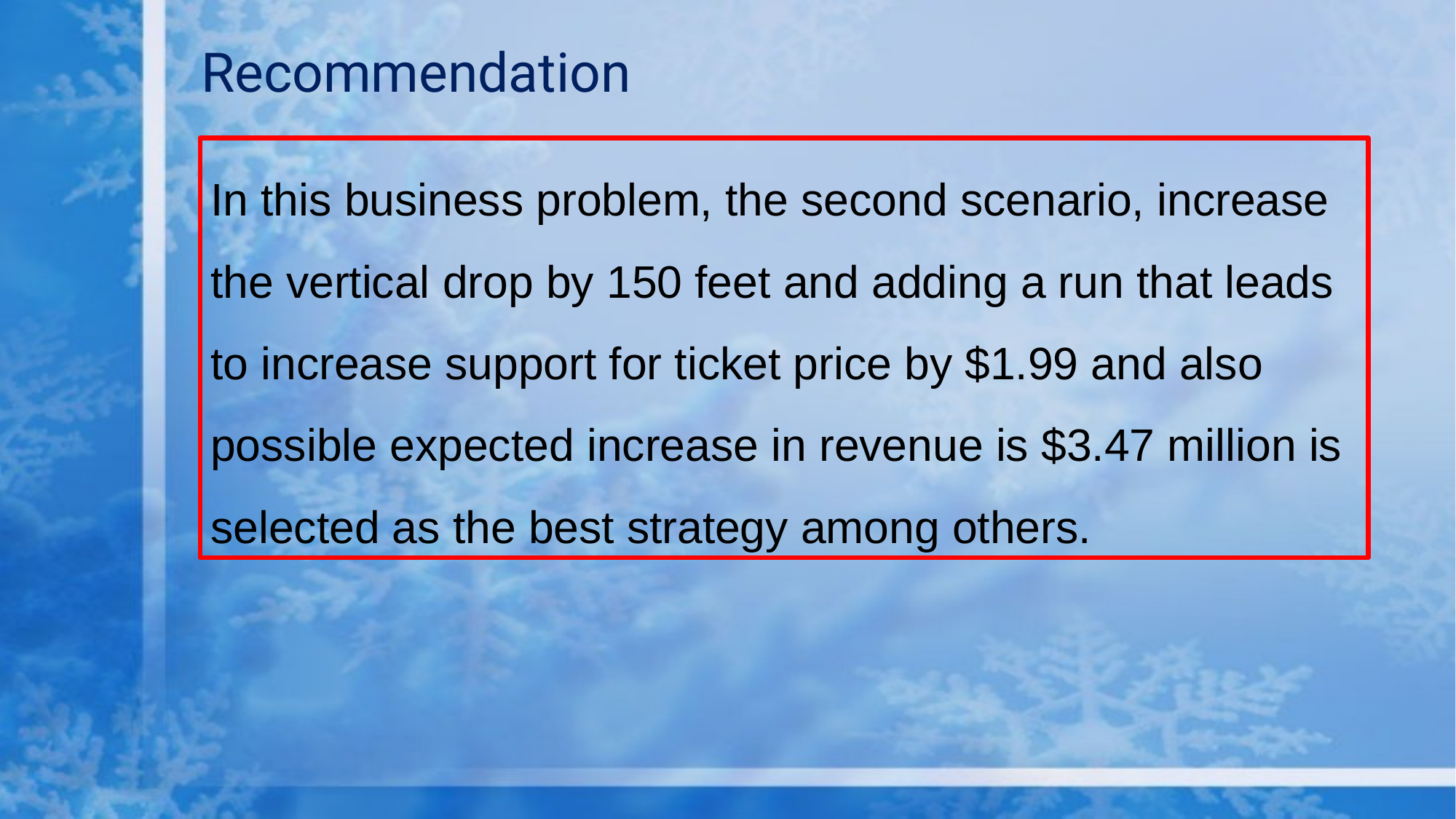

# Recommendation

In this business problem, the second scenario, increase the vertical drop by 150 feet and adding a run that leads to increase support for ticket price by $1.99 and also possible expected increase in revenue is $3.47 million is selected as the best strategy among others.